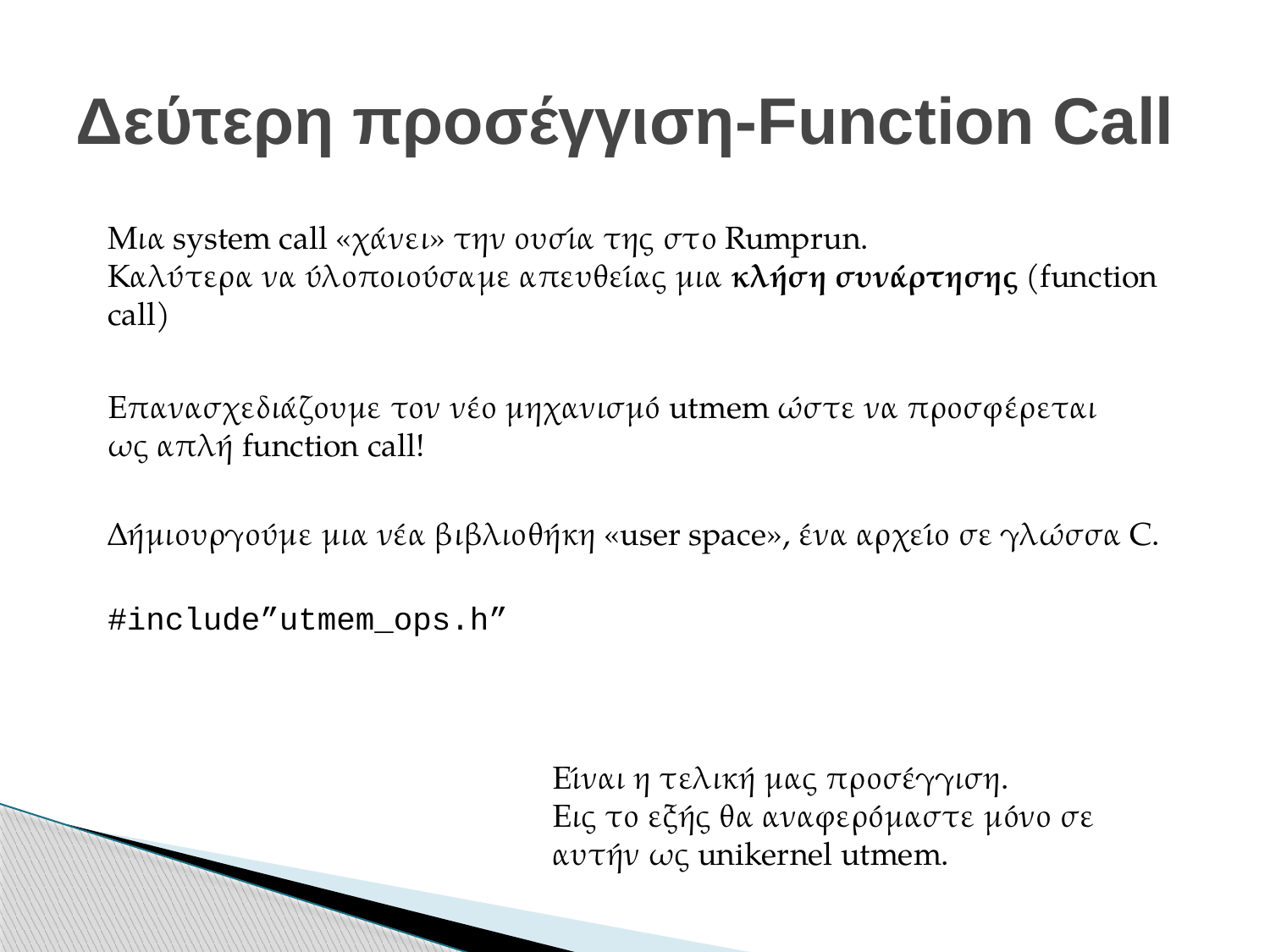

# Δεύτερη προσέγγιση-Function Call
Μια system call «χάνει» την ουσία της στο Rumprun.
Καλύτερα να ύλοποιούσαμε απευθείας μια κλήση συνάρτησης (function call)
Επανασχεδιάζουμε τον νέο μηχανισμό utmem ώστε να προσφέρεται ως απλή function call!
Δήμιουργούμε μια νέα βιβλιοθήκη «user space», ένα αρχείο σε γλώσσα C.
#include”utmem_ops.h”
Είναι η τελική μας προσέγγιση.
Εις το εξής θα αναφερόμαστε μόνο σε αυτήν ως unikernel utmem.